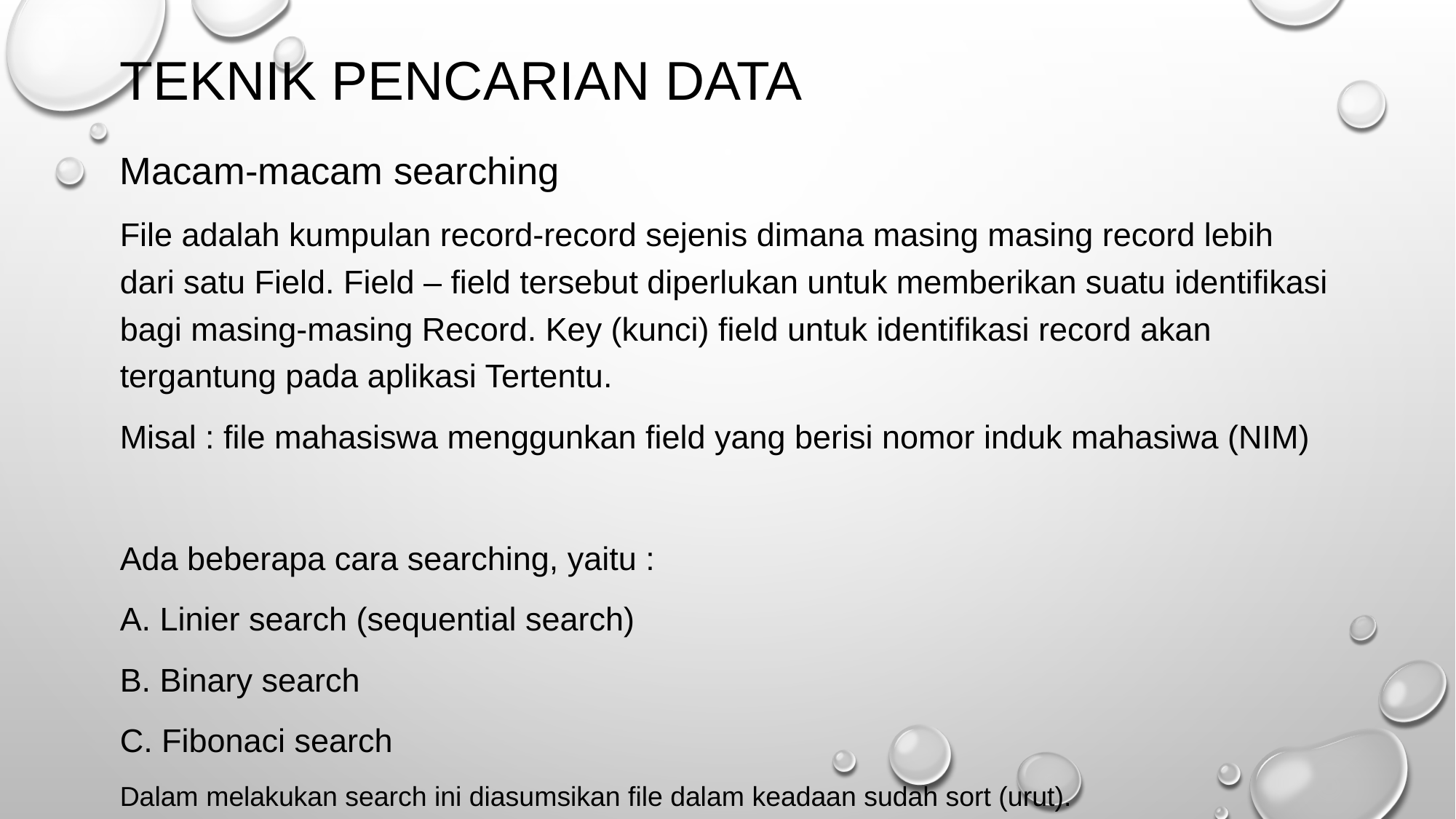

# TEKNIK PENCARIAN DATA
Macam-macam searching
File adalah kumpulan record-record sejenis dimana masing masing record lebih dari satu Field. Field – field tersebut diperlukan untuk memberikan suatu identifikasi bagi masing-masing Record. Key (kunci) field untuk identifikasi record akan tergantung pada aplikasi Tertentu.
Misal : file mahasiswa menggunkan field yang berisi nomor induk mahasiwa (NIM)

Ada beberapa cara searching, yaitu :
A. Linier search (sequential search)
B. Binary search
C. Fibonaci search
Dalam melakukan search ini diasumsikan file dalam keadaan sudah sort (urut).